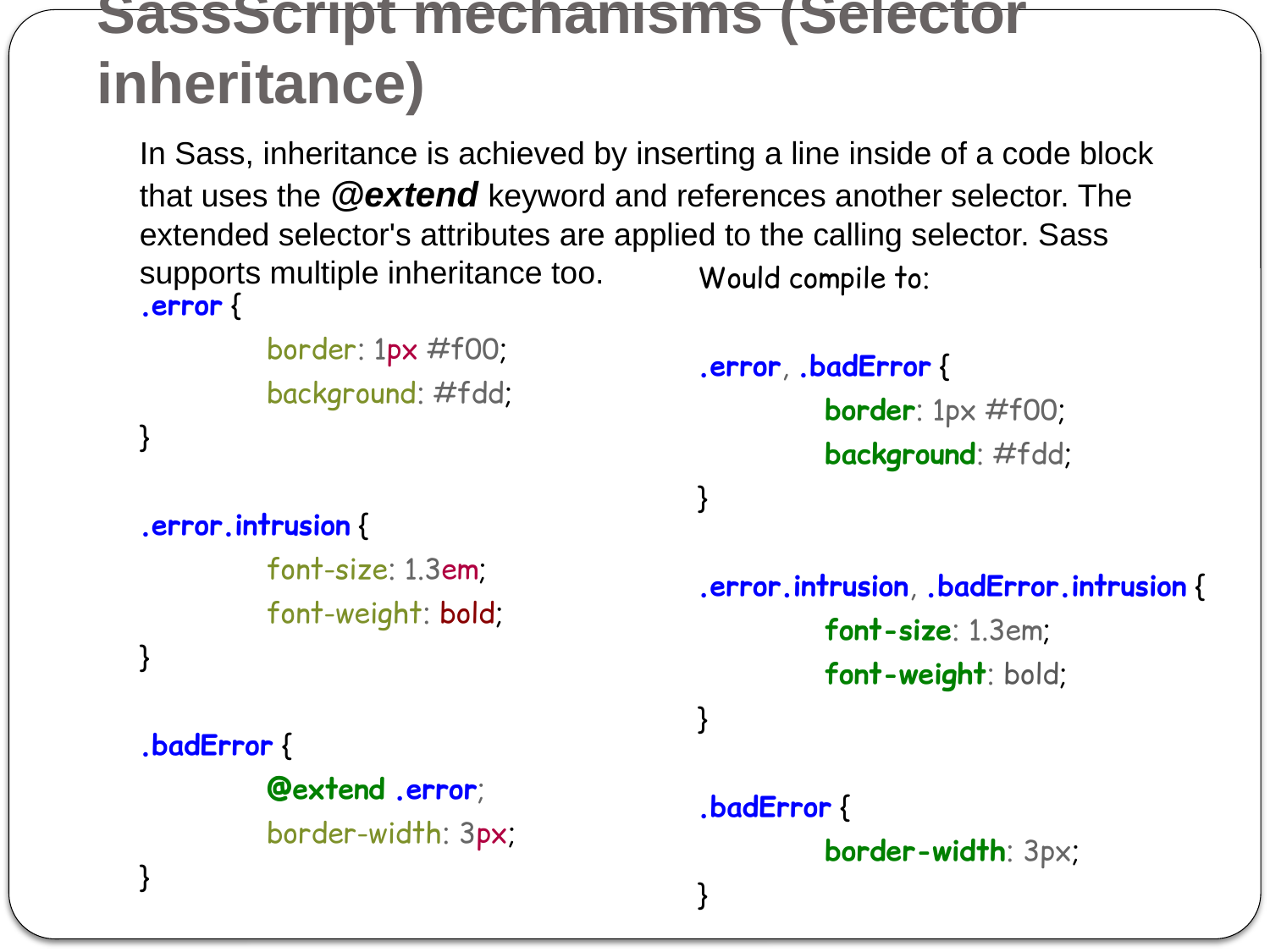

# SassScript mechanisms (Selector inheritance)
In Sass, inheritance is achieved by inserting a line inside of a code block that uses the @extend keyword and references another selector. The extended selector's attributes are applied to the calling selector. Sass supports multiple inheritance too.
Would compile to:

.error, .badError {
	border: 1px #f00;
	background: #fdd;
}

.error.intrusion, .badError.intrusion {
	font-size: 1.3em;
	font-weight: bold;
}

.badError {
	border-width: 3px;
}
.error {
	border: 1px #f00;
	background: #fdd;
}

.error.intrusion {
	font-size: 1.3em;
	font-weight: bold;
}

.badError {
	@extend .error;
	border-width: 3px;
}